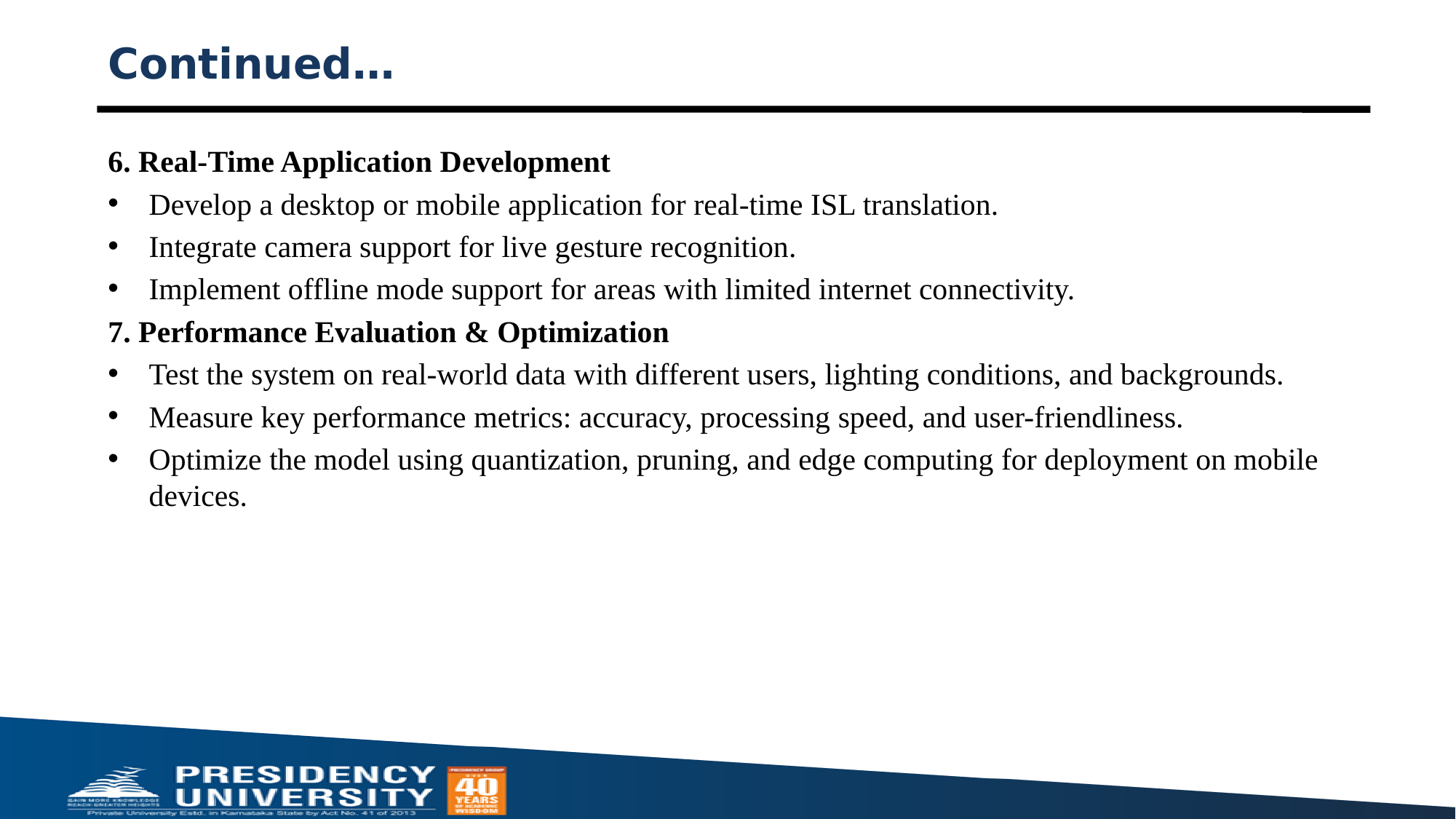

# Continued…
6. Real-Time Application Development
Develop a desktop or mobile application for real-time ISL translation.
Integrate camera support for live gesture recognition.
Implement offline mode support for areas with limited internet connectivity.
7. Performance Evaluation & Optimization
Test the system on real-world data with different users, lighting conditions, and backgrounds.
Measure key performance metrics: accuracy, processing speed, and user-friendliness.
Optimize the model using quantization, pruning, and edge computing for deployment on mobile devices.